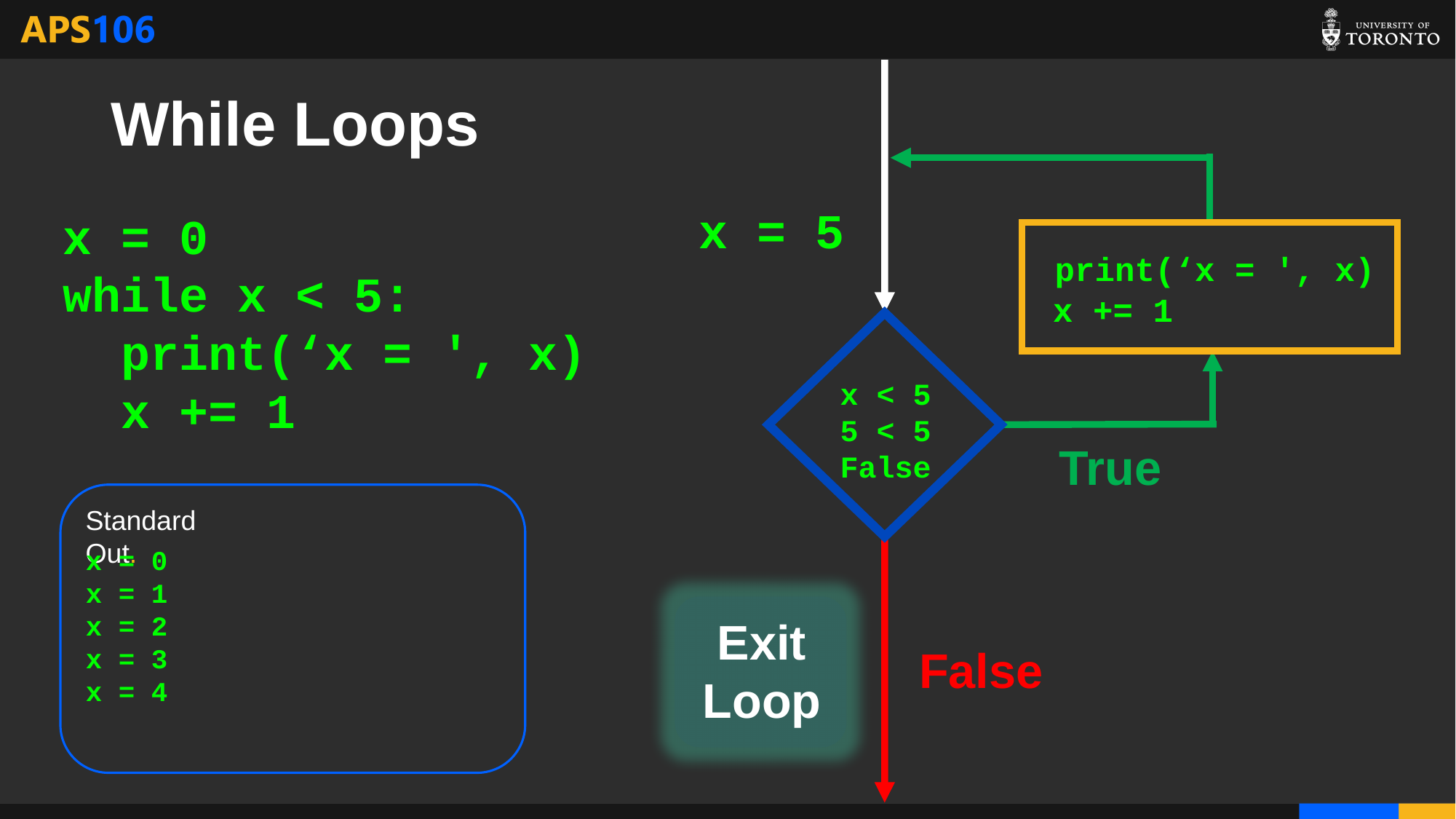

# While Loops
x = 5
x = 0
while x < 5:
  print(‘x = ', x)
  x += 1
 print(‘x = ', x)
 x += 1

x < 5
5 < 5
False

True

Standard Out.
x = 0
x = 1
x = 2
x = 3
x = 4

Exit
Loop
False